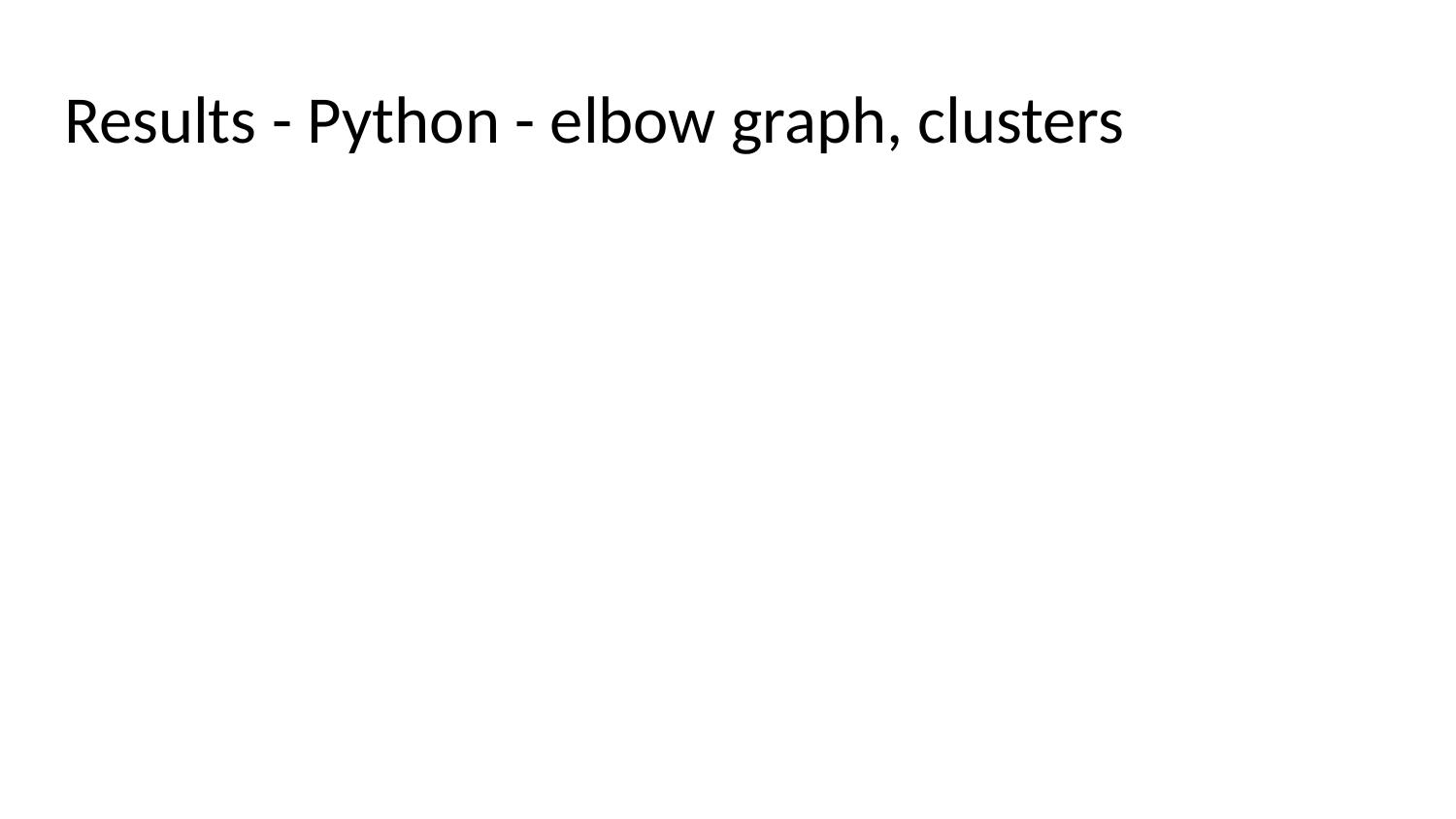

# Results - Python - elbow graph, clusters